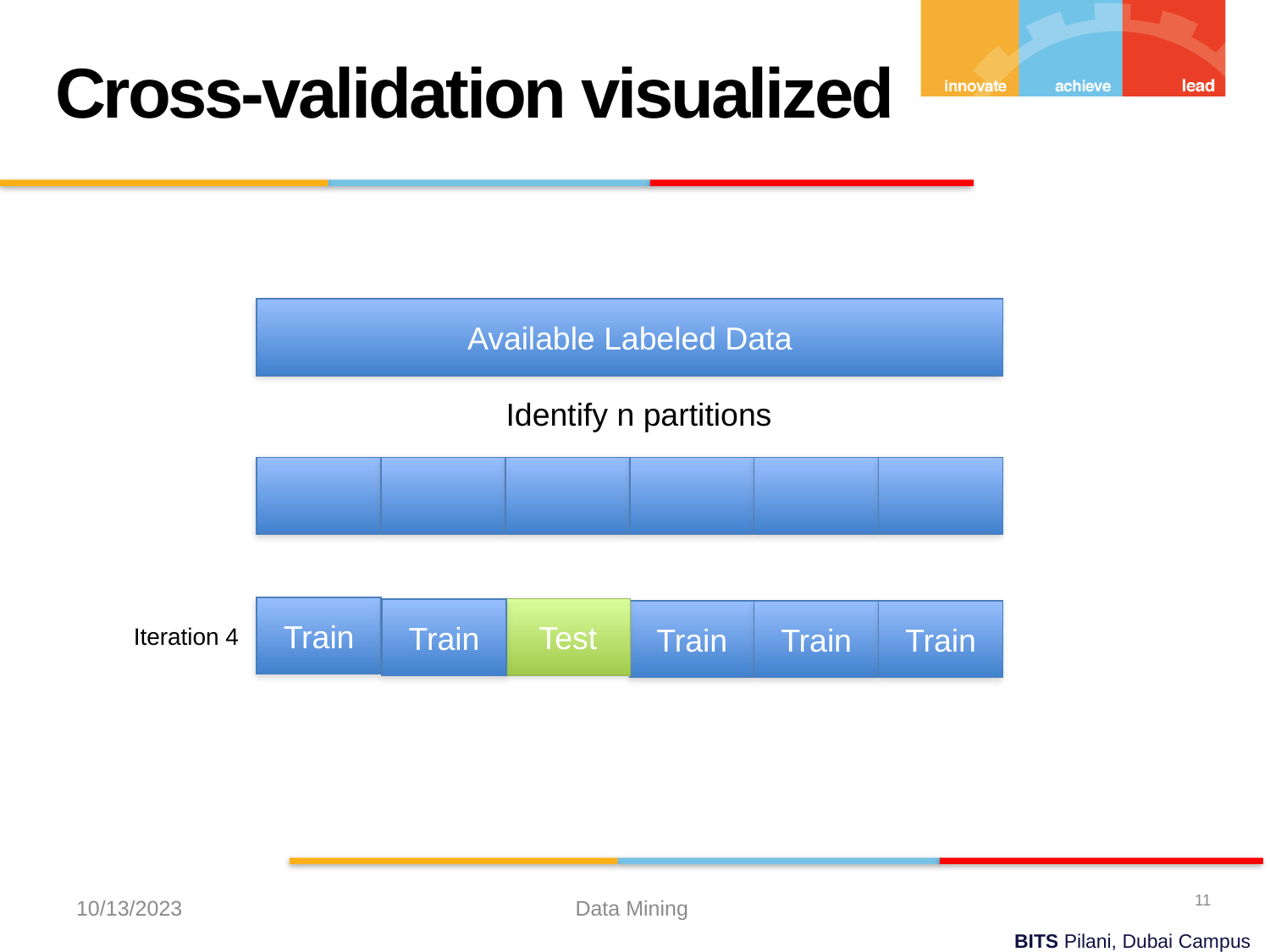

Cross-validation visualized

Available Labeled Data
Identify n partitions

Train
Test
Train
Train
Train
Train
Iteration 4
11
10/13/2023
Data Mining